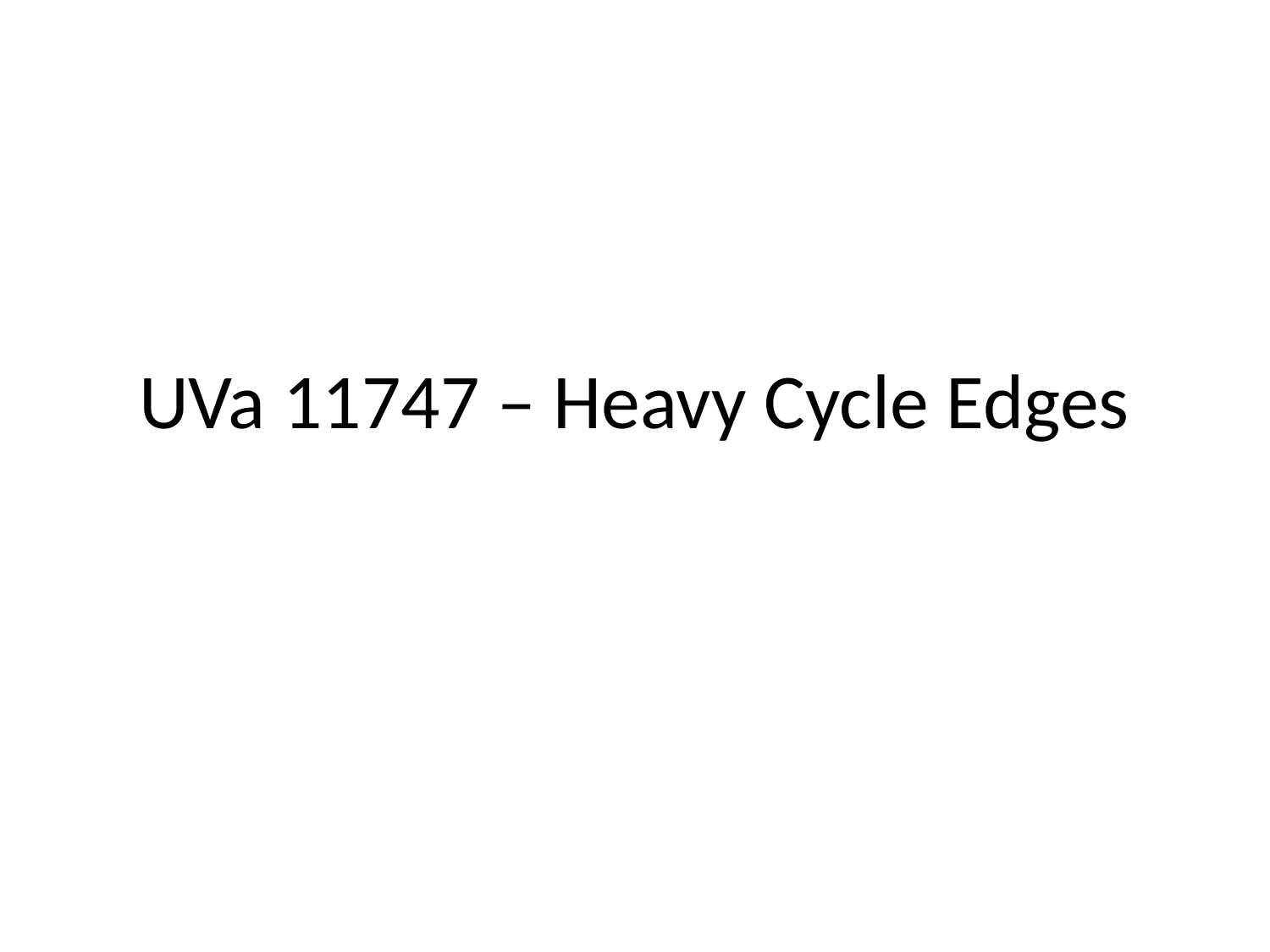

# UVa 11747 – Heavy Cycle Edges